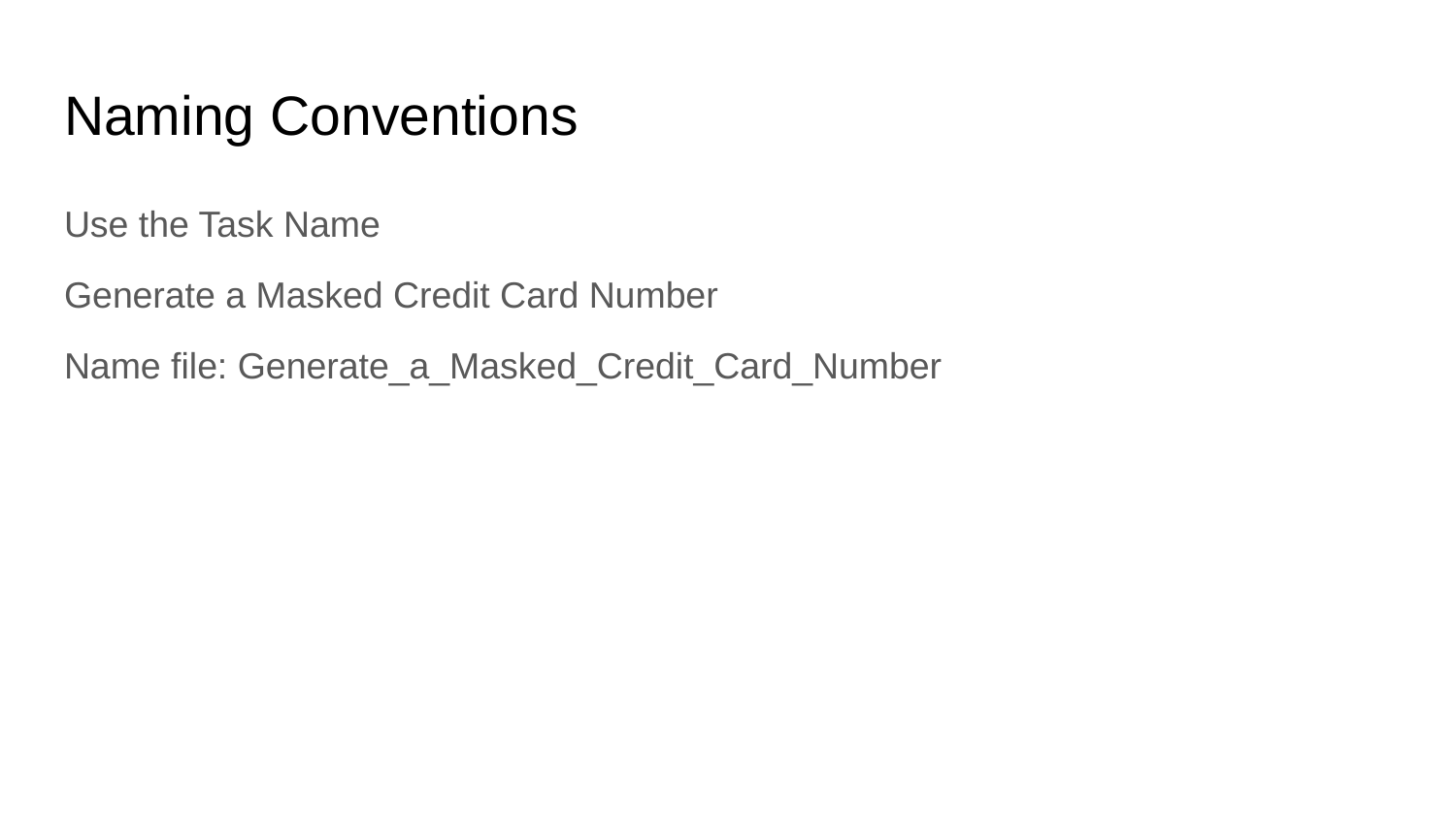

# Naming Conventions
Use the Task Name
Generate a Masked Credit Card Number
Name file: Generate_a_Masked_Credit_Card_Number